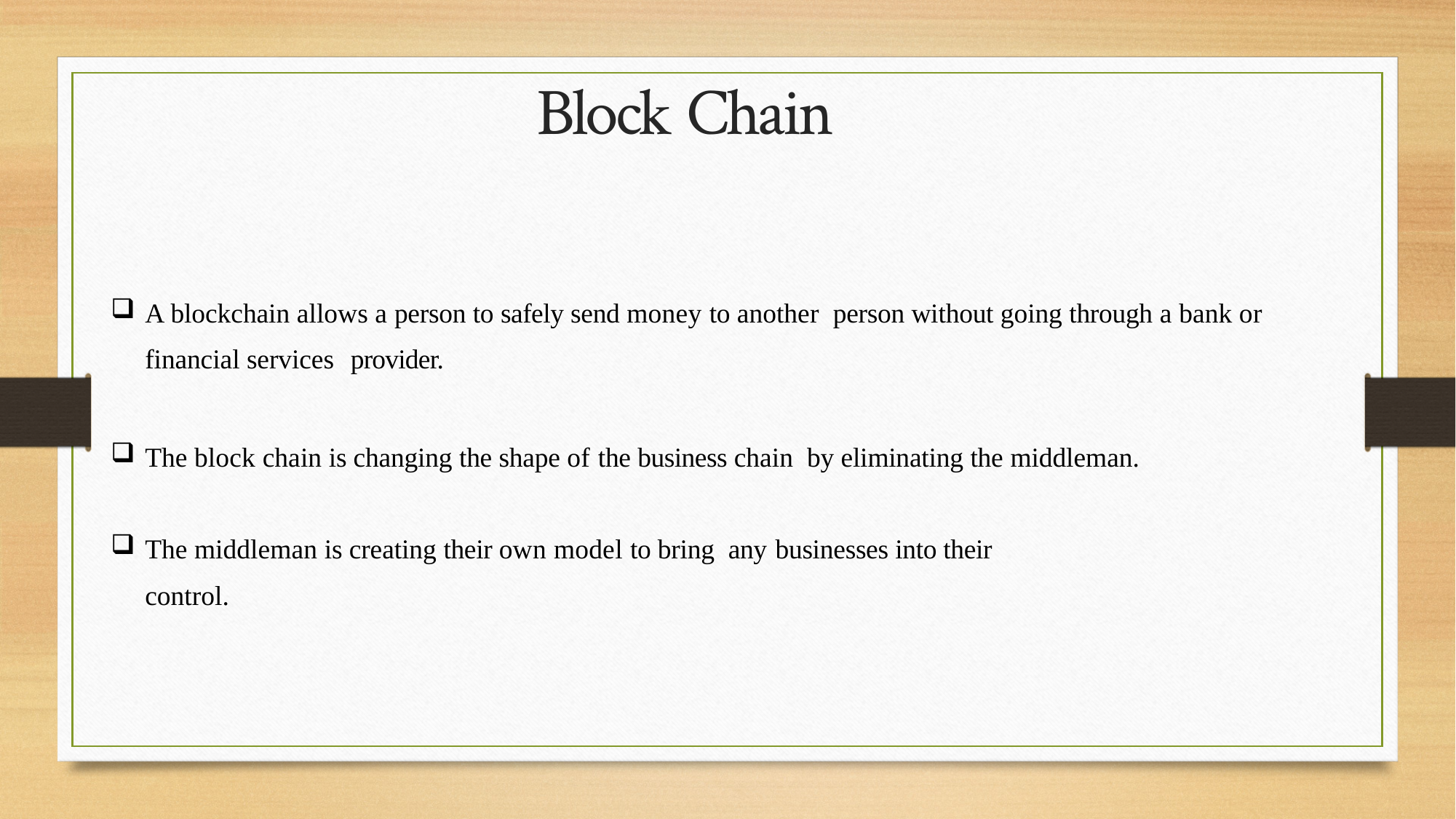

# Block Chain
A blockchain allows a person to safely send money to another  person without going through a bank or financial services provider.

The block chain is changing the shape of the business chain  by eliminating the middleman.

The middleman is creating their own model to bring  any businesses into their control.